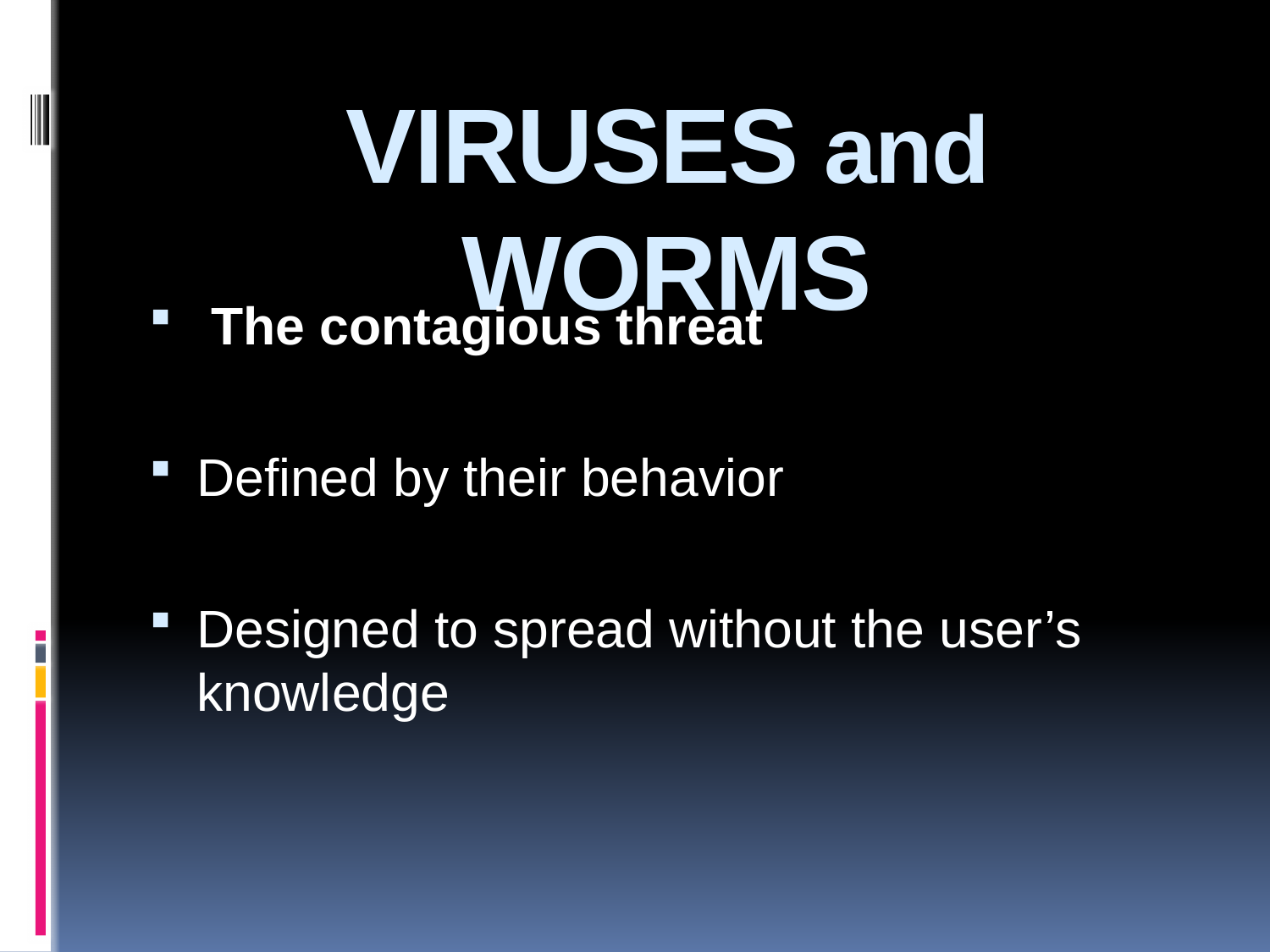

# VIRUSES and WORMS
 The contagious threat

Defined by their behavior

Designed to spread without the user’s knowledge